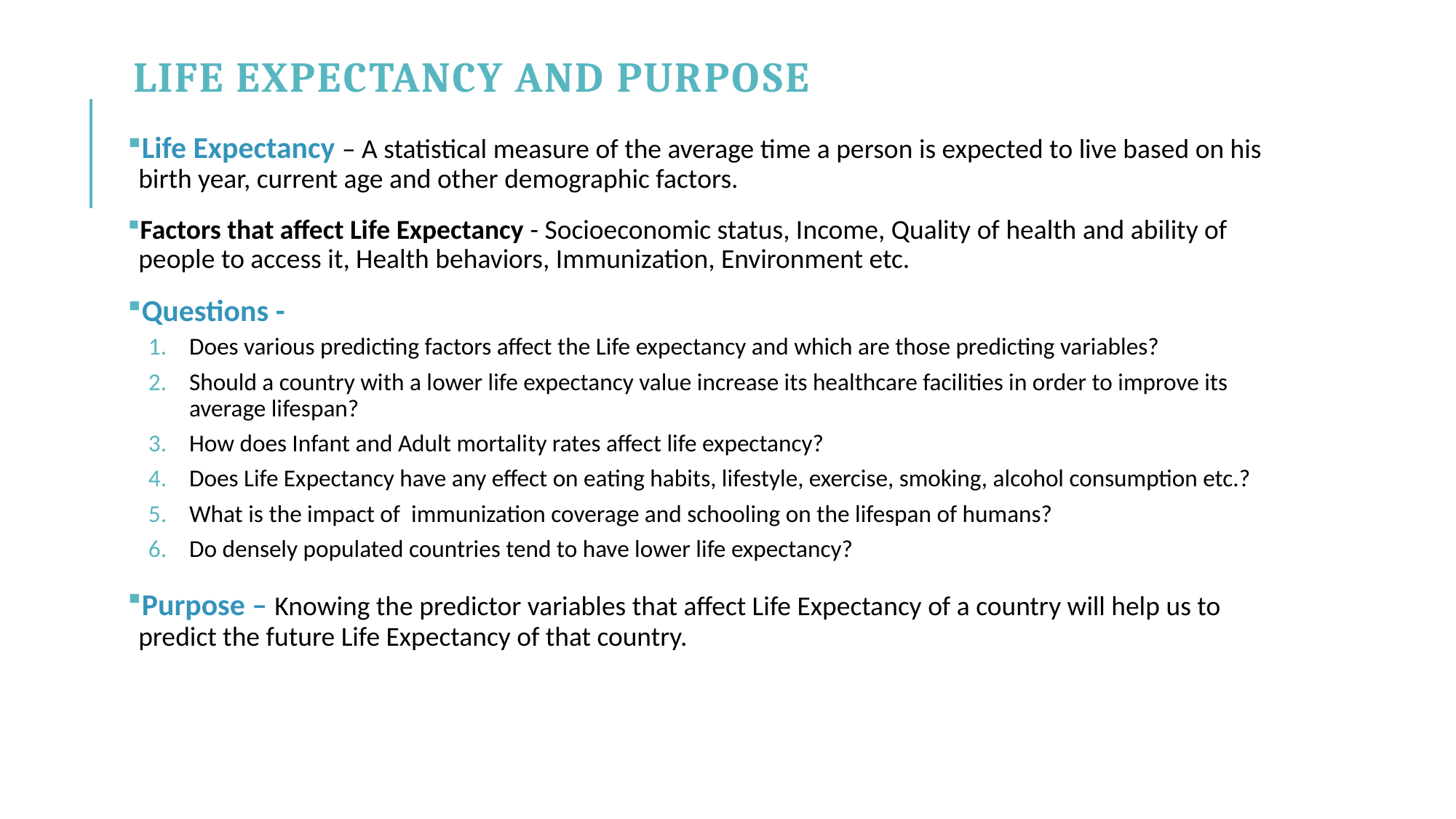

# Life Expectancy and Purpose
Life Expectancy – A statistical measure of the average time a person is expected to live based on his birth year, current age and other demographic factors.
Factors that affect Life Expectancy - Socioeconomic status, Income, Quality of health and ability of people to access it, Health behaviors, Immunization, Environment etc.
Questions -
Does various predicting factors affect the Life expectancy and which are those predicting variables?
Should a country with a lower life expectancy value increase its healthcare facilities in order to improve its average lifespan?
How does Infant and Adult mortality rates affect life expectancy?
Does Life Expectancy have any effect on eating habits, lifestyle, exercise, smoking, alcohol consumption etc.?
What is the impact of  immunization coverage and schooling on the lifespan of humans?
Do densely populated countries tend to have lower life expectancy?
Purpose – Knowing the predictor variables that affect Life Expectancy of a country will help us to predict the future Life Expectancy of that country.